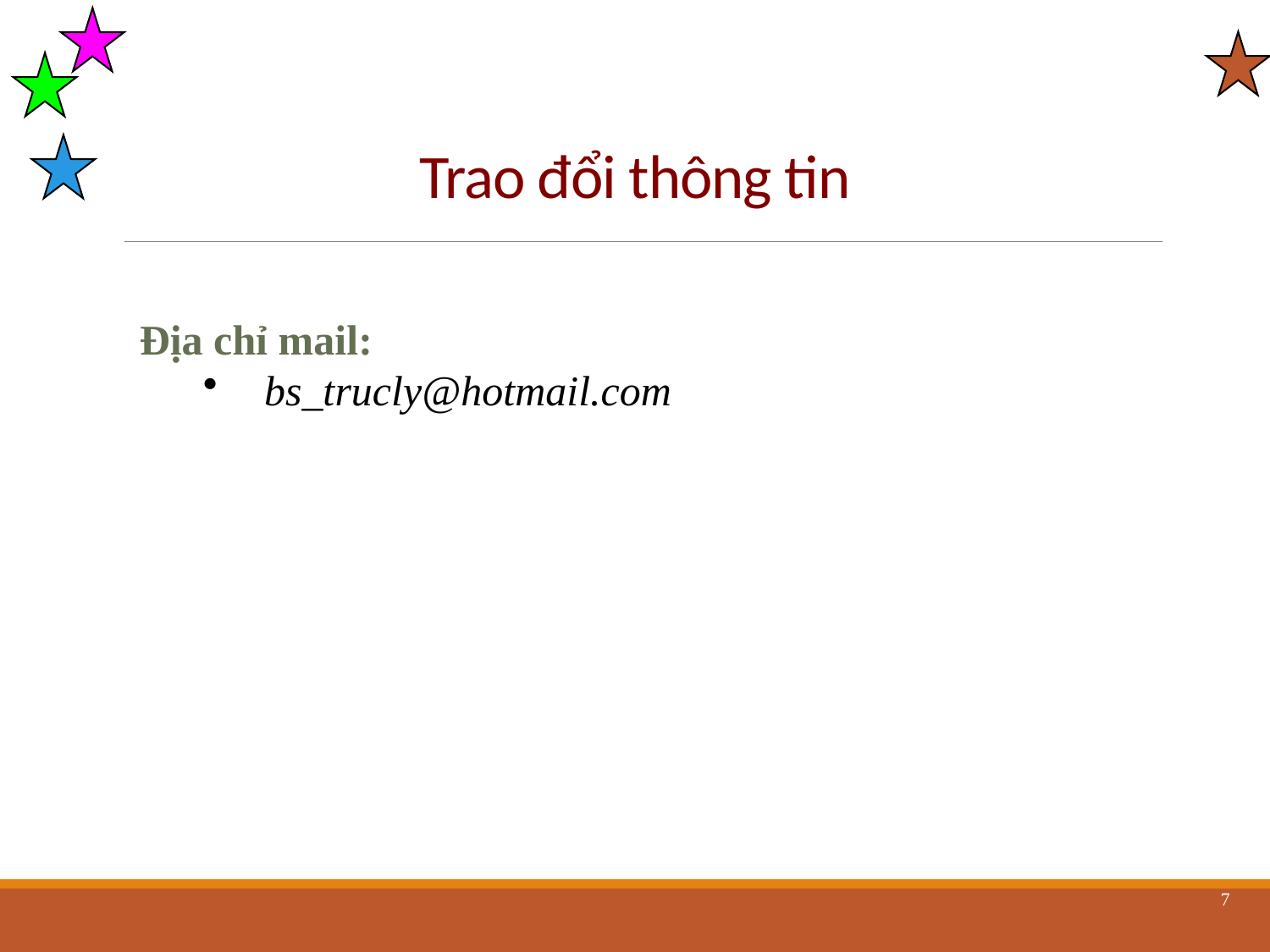

# Trao đổi thông tin
7
Địa chỉ mail:
  bs_trucly@hotmail.com
7